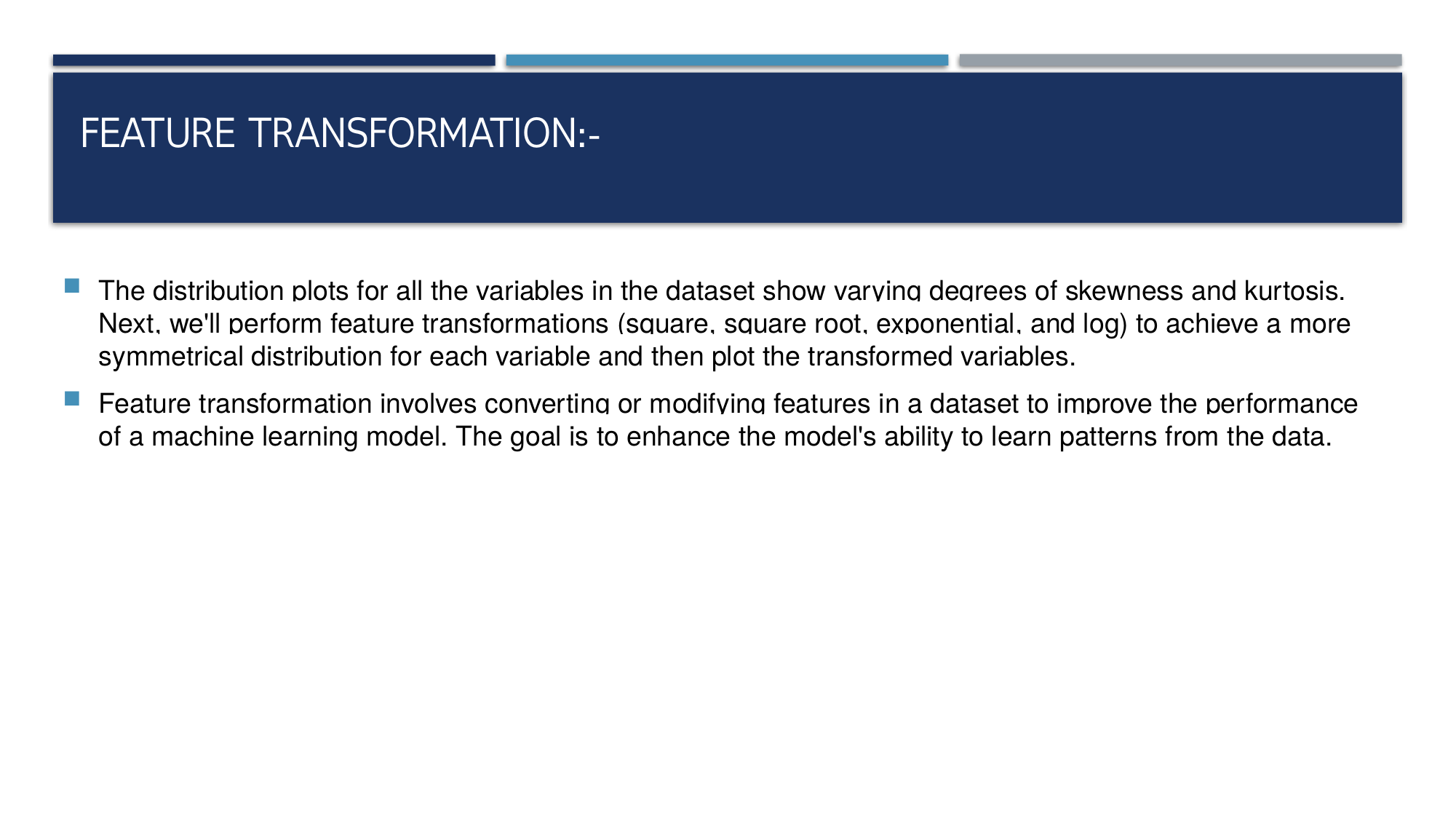

# FEATURE TRANSFORMATION:-
The distribution plots for all the variables in the dataset show varying degrees of skewness and kurtosis. Next, we'll perform feature transformations (square, square root, exponential, and log) to achieve a more symmetrical distribution for each variable and then plot the transformed variables.
Feature transformation involves converting or modifying features in a dataset to improve the performance of a machine learning model. The goal is to enhance the model's ability to learn patterns from the data.